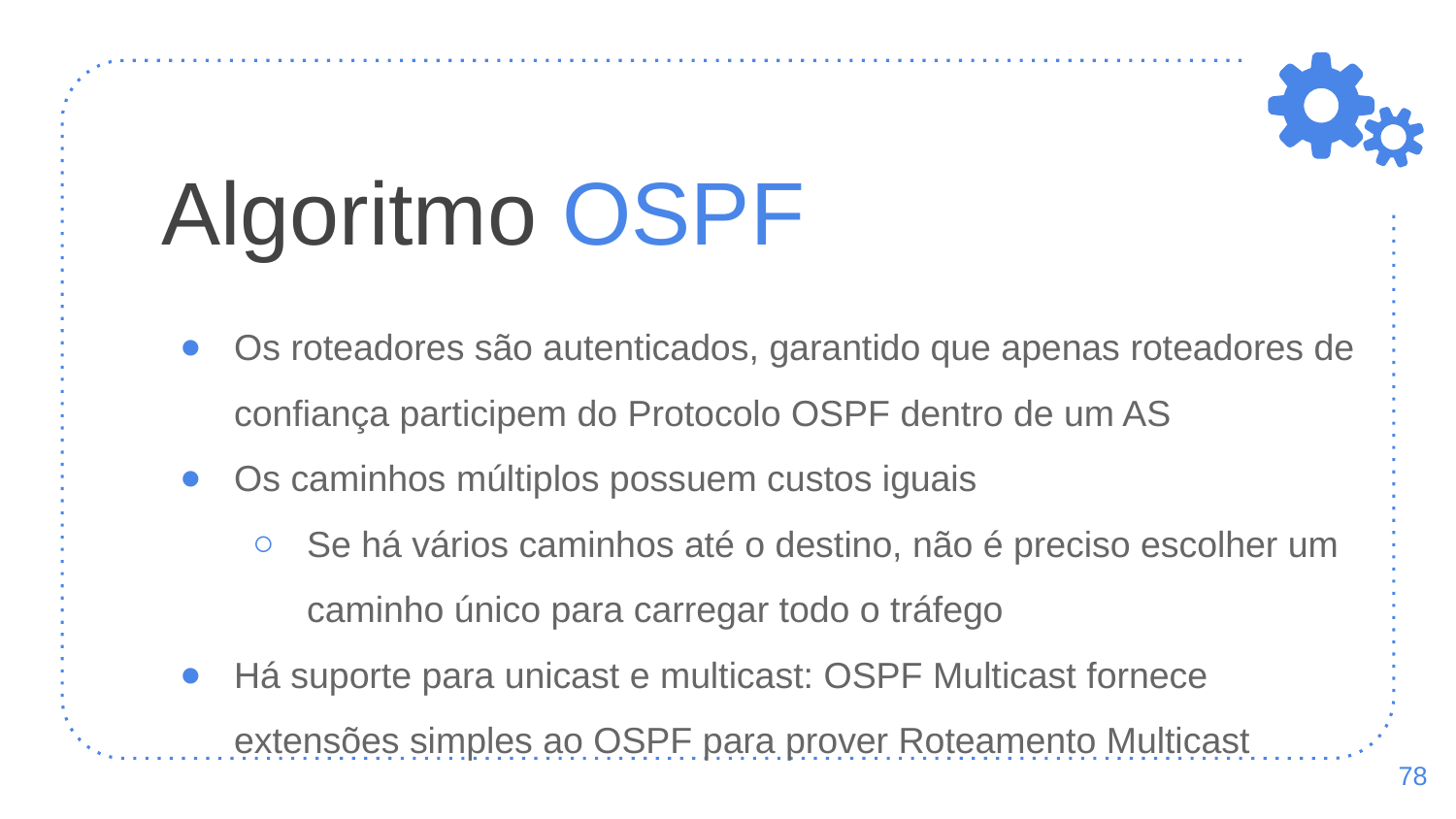

# Algoritmo OSPF
Os roteadores são autenticados, garantido que apenas roteadores de confiança participem do Protocolo OSPF dentro de um AS
Os caminhos múltiplos possuem custos iguais
Se há vários caminhos até o destino, não é preciso escolher um caminho único para carregar todo o tráfego
Há suporte para unicast e multicast: OSPF Multicast fornece extensões simples ao OSPF para prover Roteamento Multicast
78